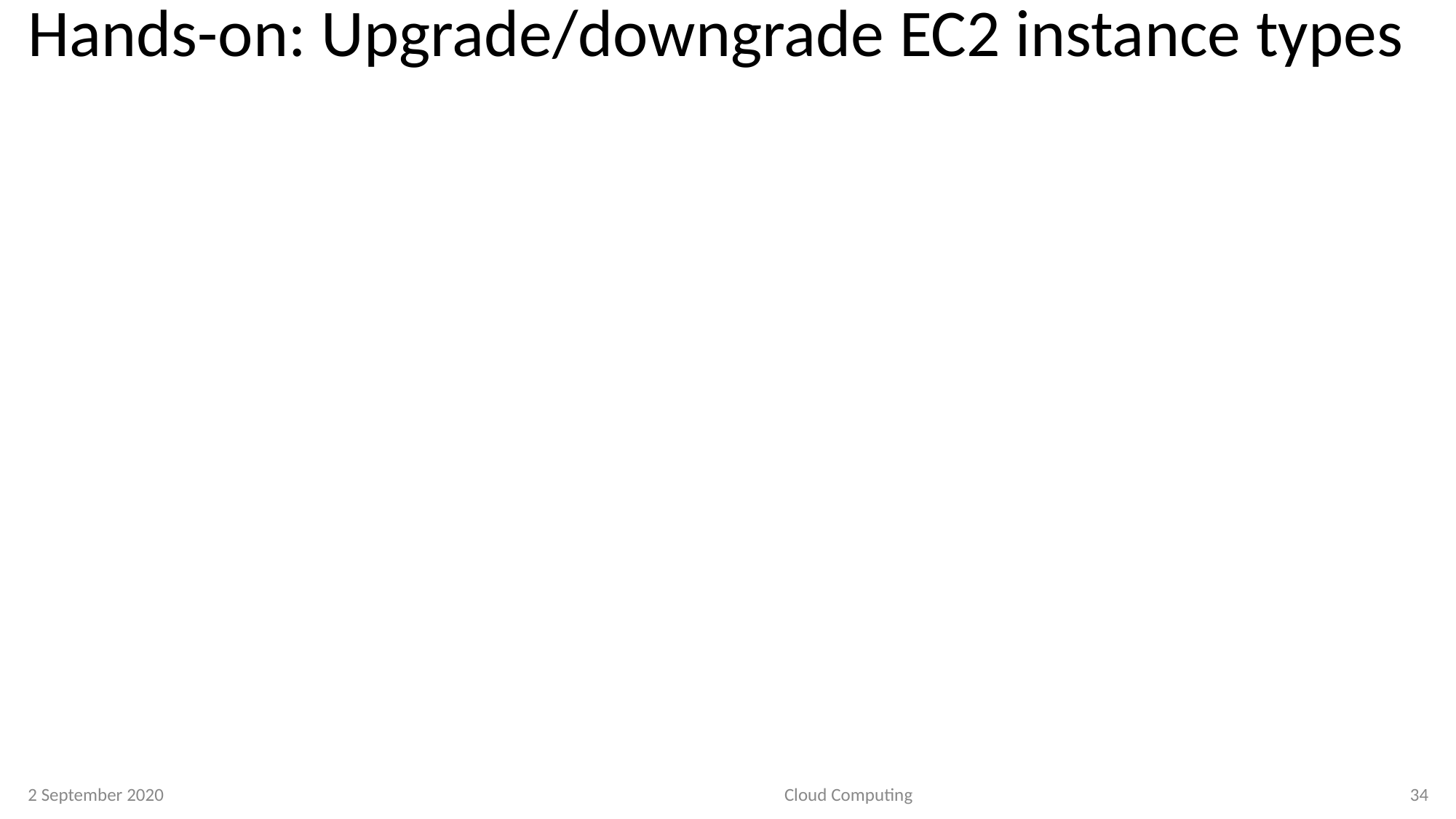

# Hands-on: Upgrade/downgrade EC2 instance types

2 September 2020
Cloud Computing
34